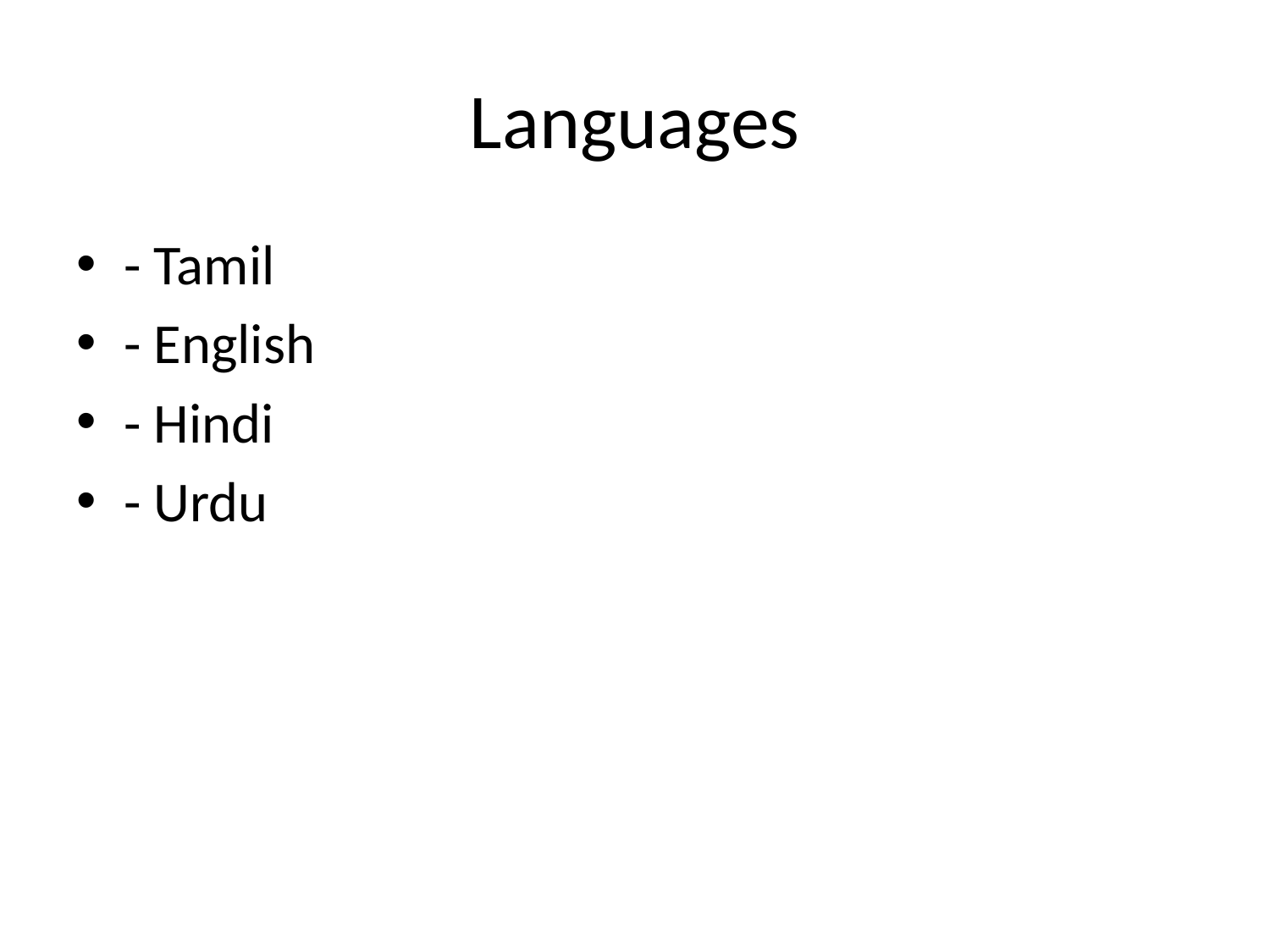

# Languages
- Tamil
- English
- Hindi
- Urdu